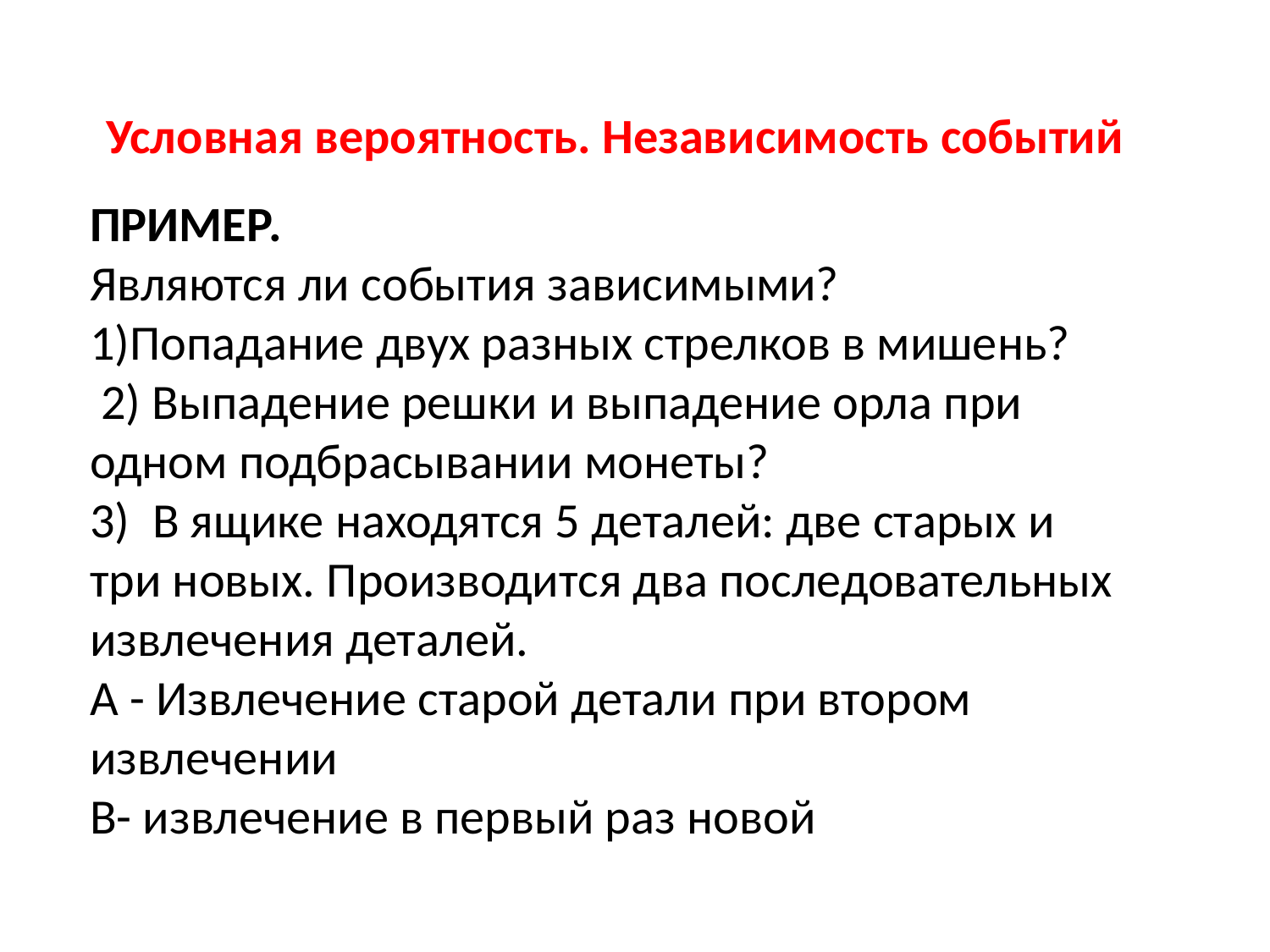

# Условная вероятность. Независимость событий
ПРИМЕР.
Являются ли события зависимыми?
1)Попадание двух разных стрелков в мишень?
 2) Выпадение решки и выпадение орла при одном подбрасывании монеты?
3)  В ящике находятся 5 деталей: две старых и три новых. Производится два последовательных извлечения деталей.
А - Извлечение старой детали при втором извлечении
В- извлечение в первый раз новой